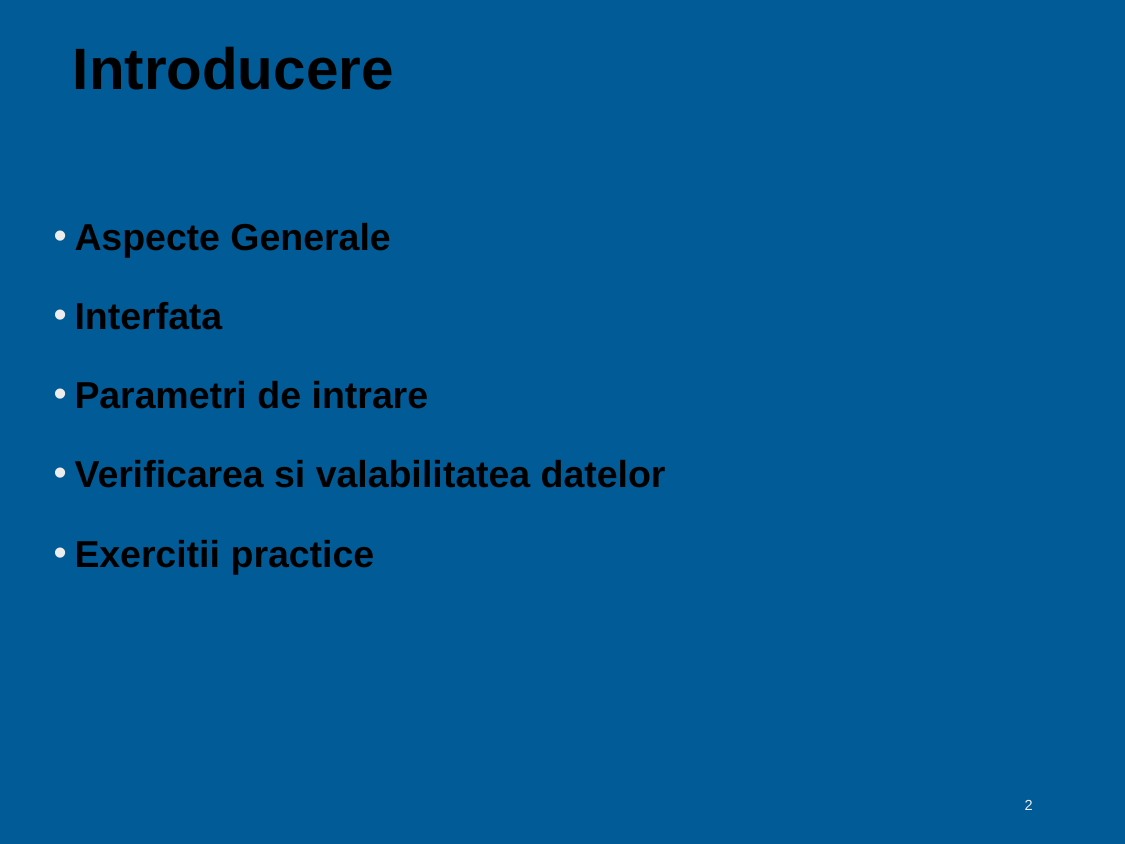

# Introducere
Aspecte Generale
Interfata
Parametri de intrare
Verificarea si valabilitatea datelor
Exercitii practice
2